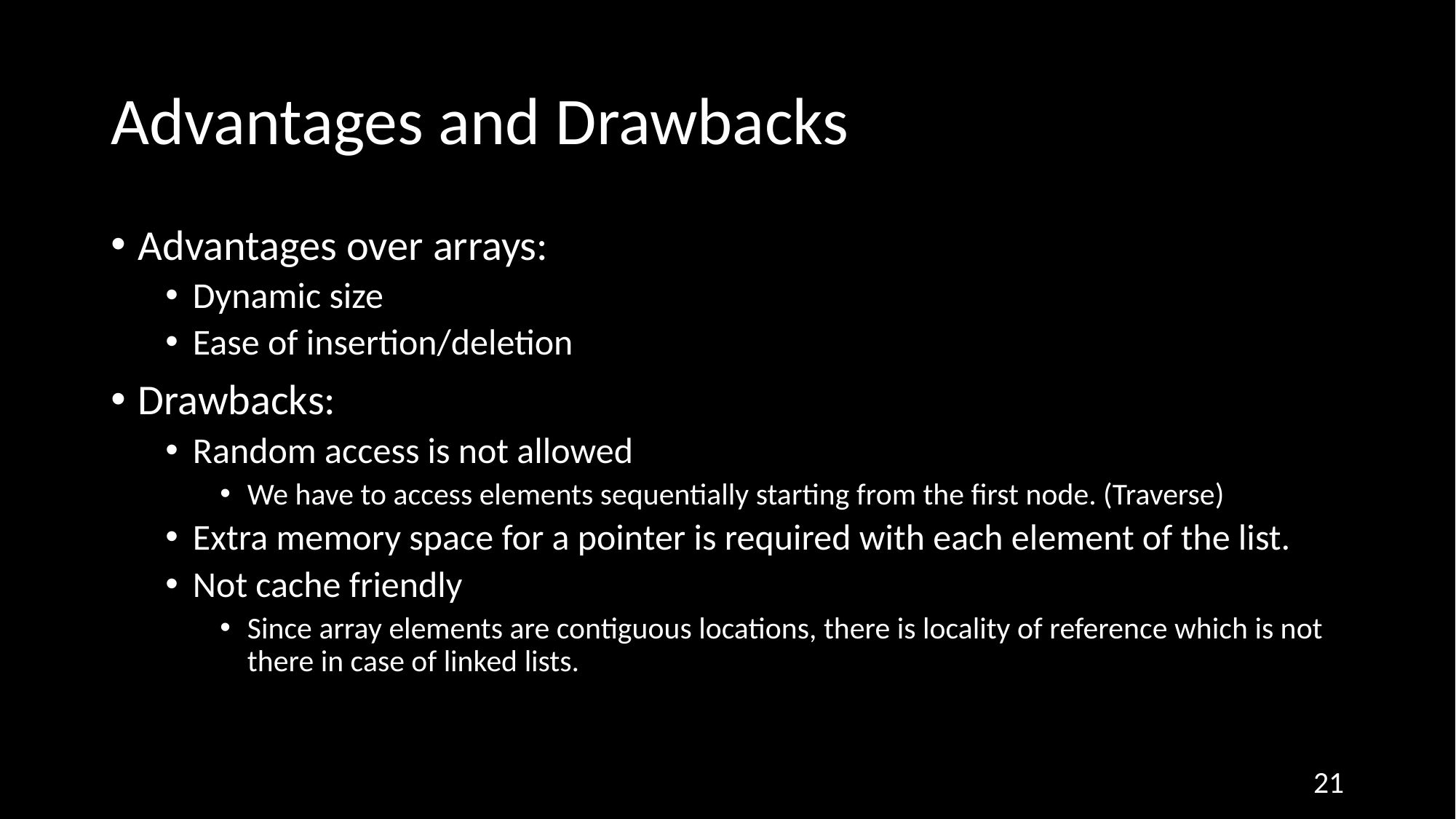

# Advantages and Drawbacks
Advantages over arrays:
Dynamic size
Ease of insertion/deletion
Drawbacks:
Random access is not allowed
We have to access elements sequentially starting from the first node. (Traverse)
Extra memory space for a pointer is required with each element of the list.
Not cache friendly
Since array elements are contiguous locations, there is locality of reference which is not there in case of linked lists.

21